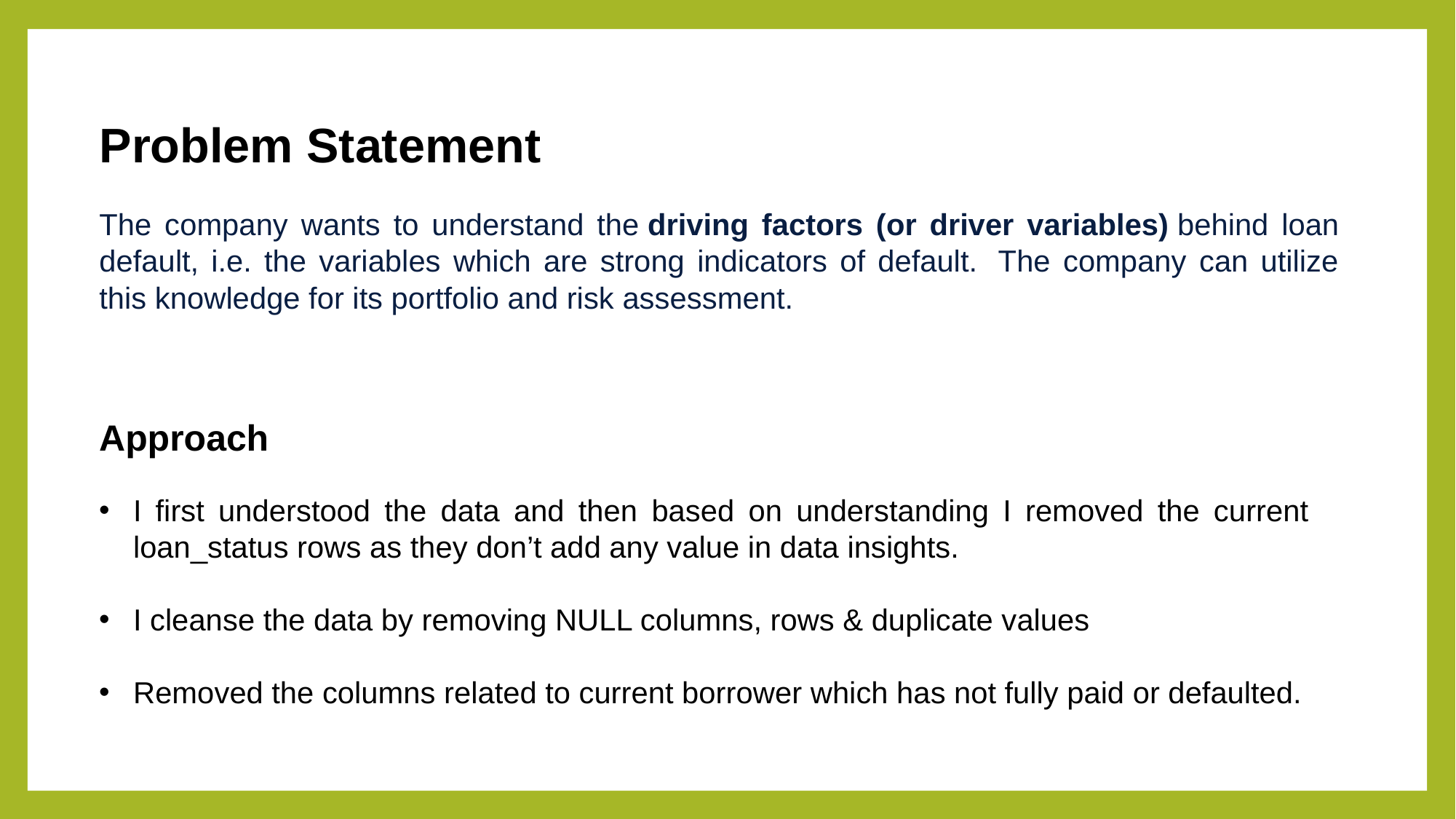

Problem Statement

The company wants to understand the driving factors (or driver variables) behind loan default, i.e. the variables which are strong indicators of default.  The company can utilize this knowledge for its portfolio and risk assessment.
Approach
I first understood the data and then based on understanding I removed the current loan_status rows as they don’t add any value in data insights.

I cleanse the data by removing NULL columns, rows & duplicate values

Removed the columns related to current borrower which has not fully paid or defaulted.